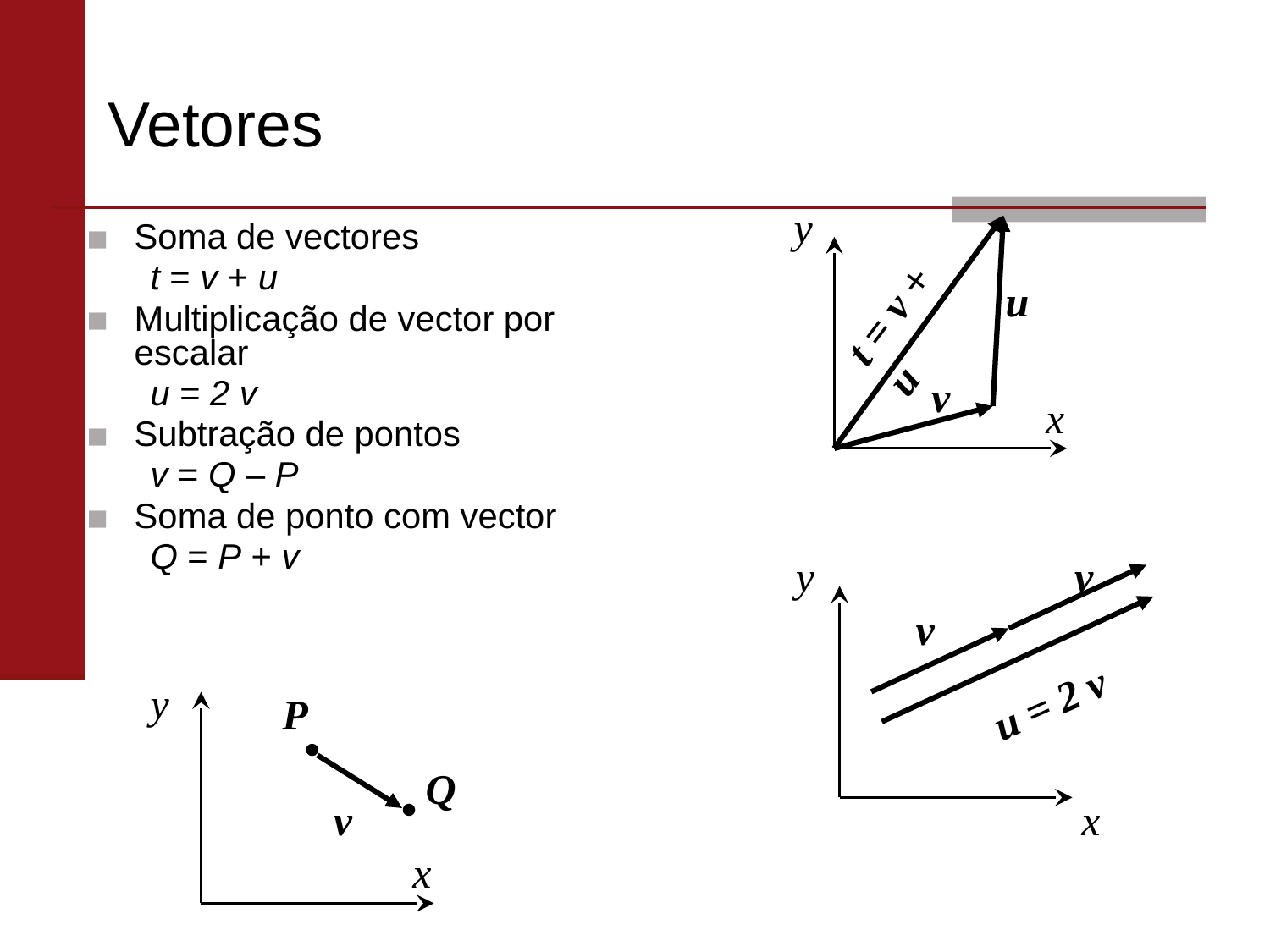

# Vetores
y
u
t = v + u
v
x
Soma de vectores
t = v + u
Multiplicação de vector por escalar
u = 2 v
Subtração de pontos
v = Q – P
Soma de ponto com vector
Q = P + v

y
v
v
u = 2 v
x
y
P

Q
v

x